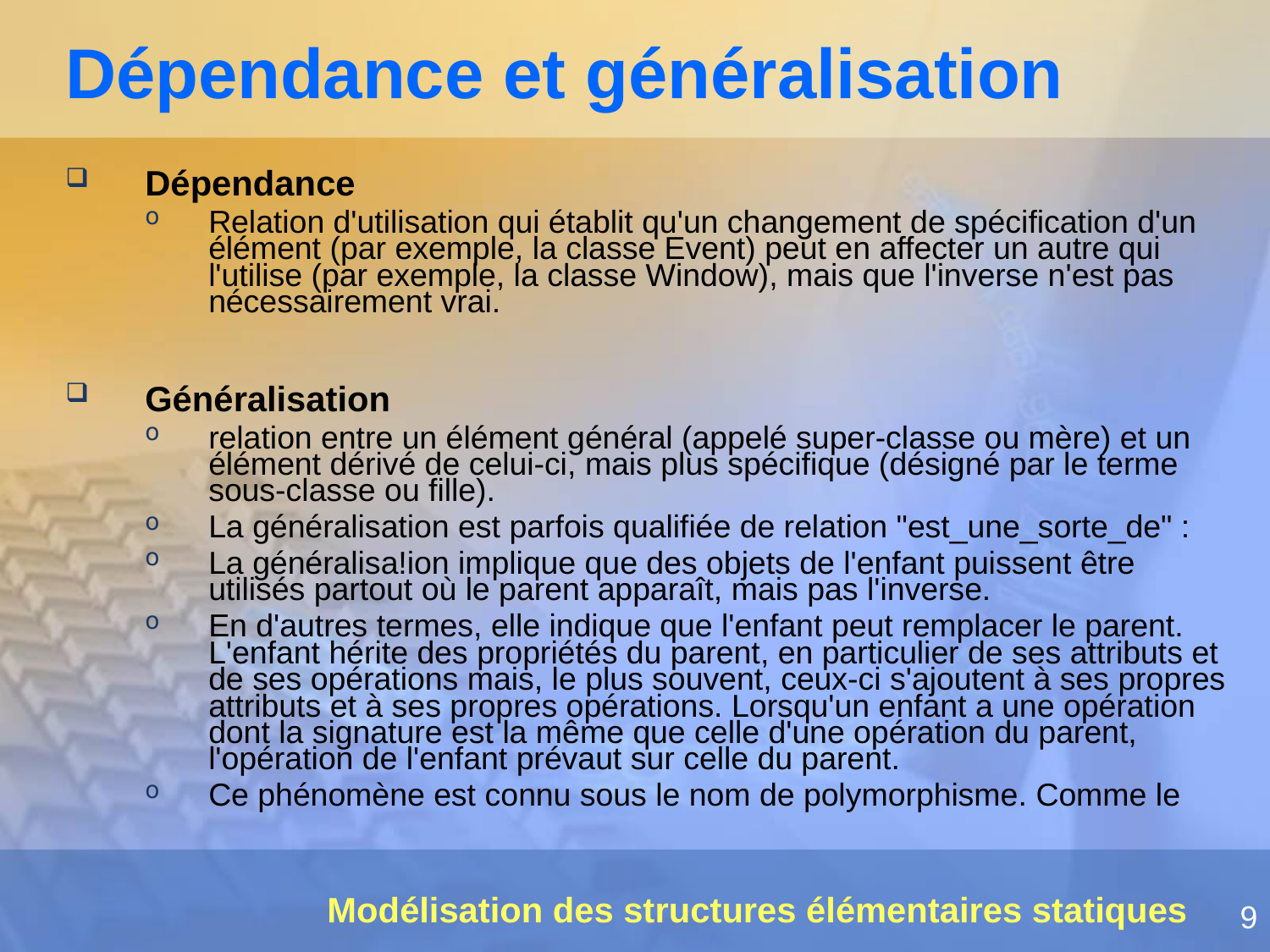

# Dépendance et généralisation
Dépendance
Relation d'utilisation qui établit qu'un changement de spécification d'un élément (par exemple, la classe Event) peut en affecter un autre qui l'utilise (par exemple, la classe Window), mais que l'inverse n'est pas nécessairement vrai.

Généralisation
relation entre un élément général (appelé super-classe ou mère) et un élément dérivé de celui-ci, mais plus spécifique (désigné par le terme sous-classe ou fille).
La généralisation est parfois qualifiée de relation "est_une_sorte_de" :
La généralisa!ion implique que des objets de l'enfant puissent être utilisés partout où le parent apparaît, mais pas l'inverse.
En d'autres termes, elle indique que l'enfant peut remplacer le parent. L'enfant hérite des propriétés du parent, en particulier de ses attributs et de ses opérations mais, le plus souvent, ceux-ci s'ajoutent à ses propres attributs et à ses propres opérations. Lorsqu'un enfant a une opération dont la signature est la même que celle d'une opération du parent, l'opération de l'enfant prévaut sur celle du parent.
Ce phénomène est connu sous le nom de polymorphisme. Comme le
Modélisation des structures élémentaires statiques